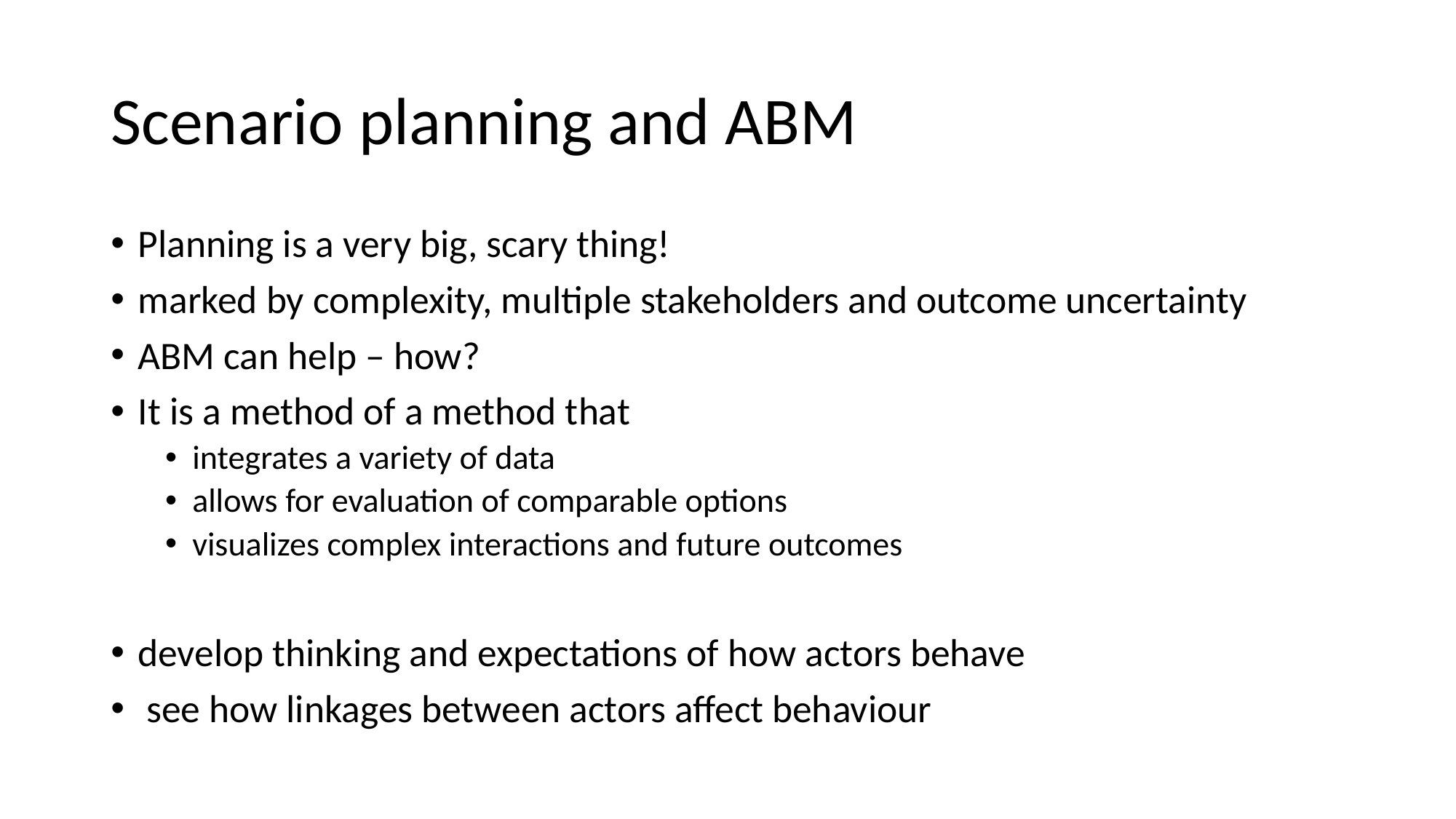

# Scenario planning and ABM
Planning is a very big, scary thing!
marked by complexity, multiple stakeholders and outcome uncertainty
ABM can help – how?
It is a method of a method that
integrates a variety of data
allows for evaluation of comparable options
visualizes complex interactions and future outcomes

develop thinking and expectations of how actors behave
 see how linkages between actors affect behaviour